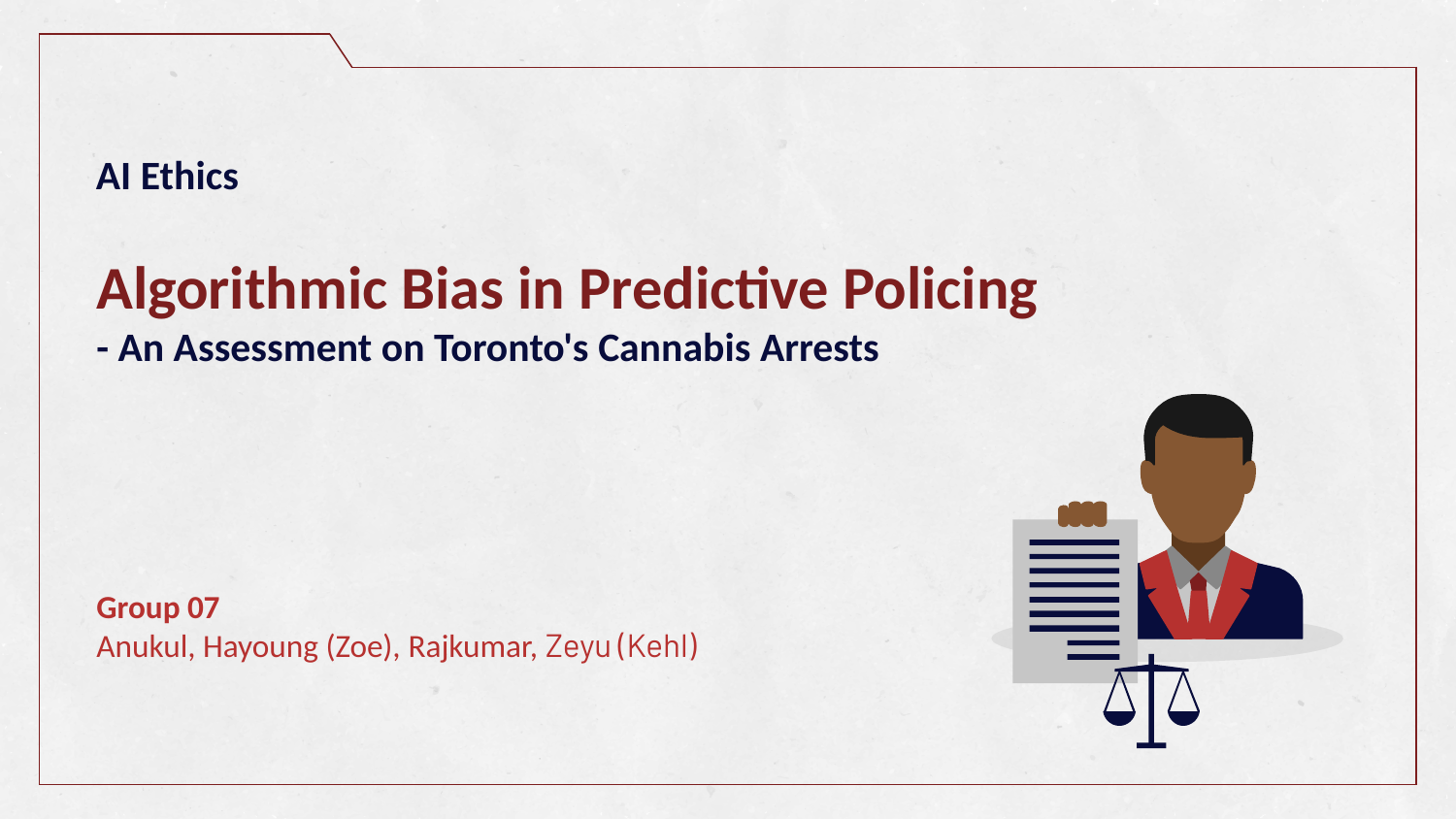

# Algorithmic Bias in Predictive Policing - An Assessment on Toronto's Cannabis Arrests
AI Ethics

Group 07
Anukul, Hayoung (Zoe), Rajkumar, Zeyu (Kehl)